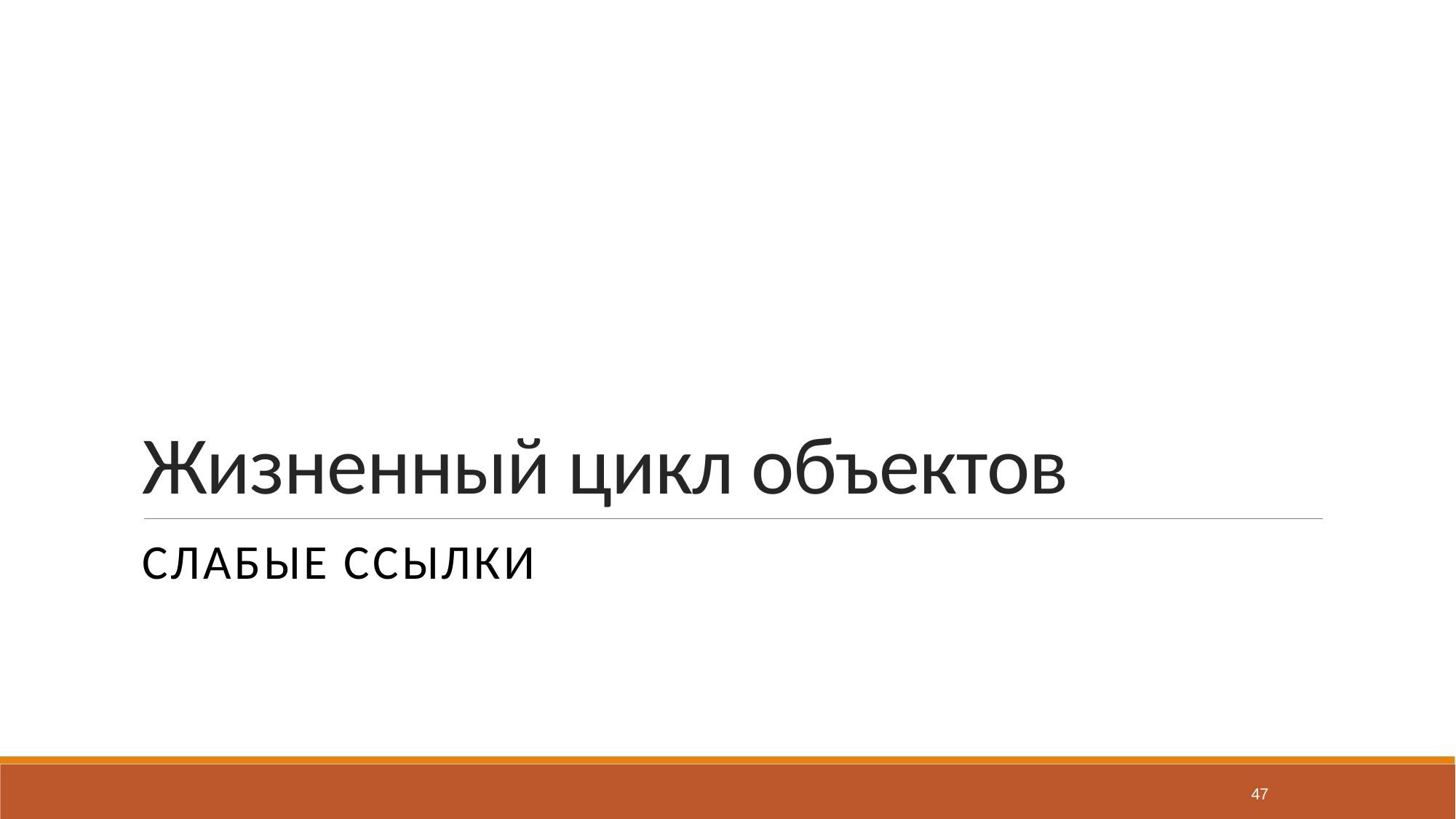

# Жизненный цикл объектов
Слабые ссылки
47